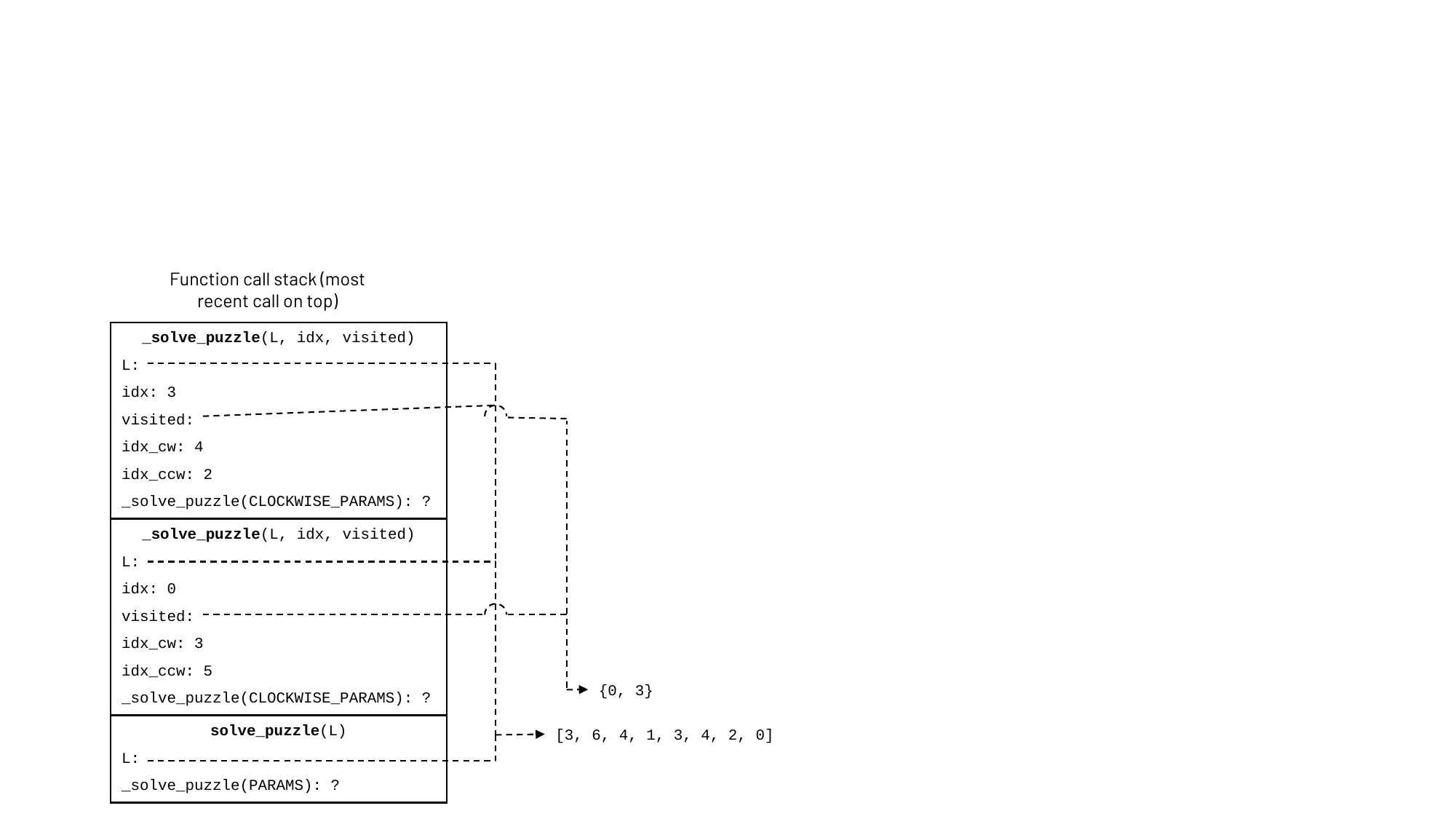

Function call stack (most recent call on top)
_solve_puzzle(L, idx, visited)
L:
idx: 3
visited:
idx_cw: 4
idx_ccw: 2
_solve_puzzle(CLOCKWISE_PARAMS): ?

_solve_puzzle(L, idx, visited)
L:
idx: 0
visited:
idx_cw: 3
idx_ccw: 5
_solve_puzzle(CLOCKWISE_PARAMS): ?

{0, 3}
solve_puzzle(L)
L:
_solve_puzzle(PARAMS): ?
[3, 6, 4, 1, 3, 4, 2, 0]